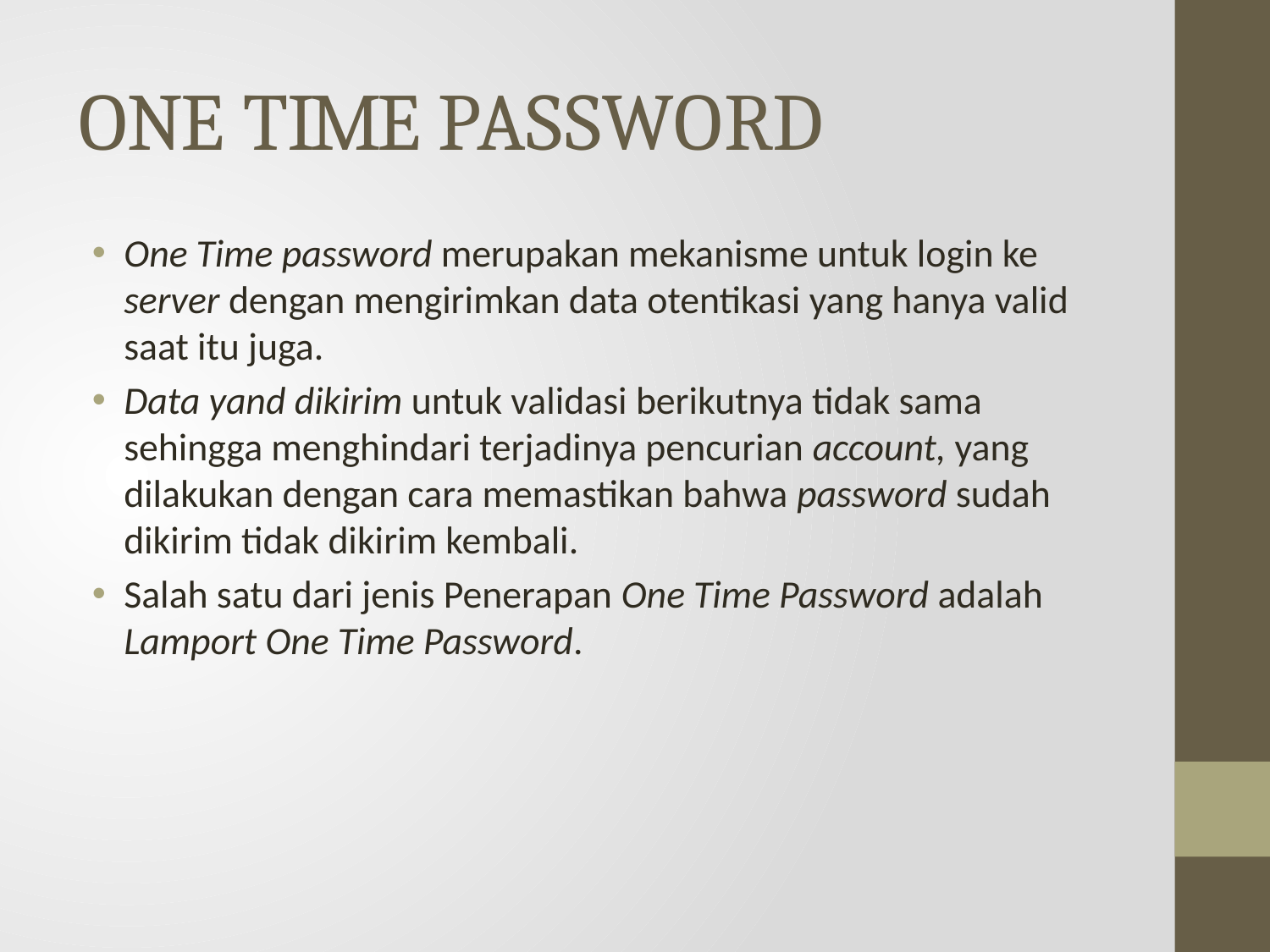

# ONE TIME PASSWORD
One Time password merupakan mekanisme untuk login ke server dengan mengirimkan data otentikasi yang hanya valid saat itu juga.
Data yand dikirim untuk validasi berikutnya tidak sama sehingga menghindari terjadinya pencurian account, yang dilakukan dengan cara memastikan bahwa password sudah dikirim tidak dikirim kembali.
Salah satu dari jenis Penerapan One Time Password adalah Lamport One Time Password.